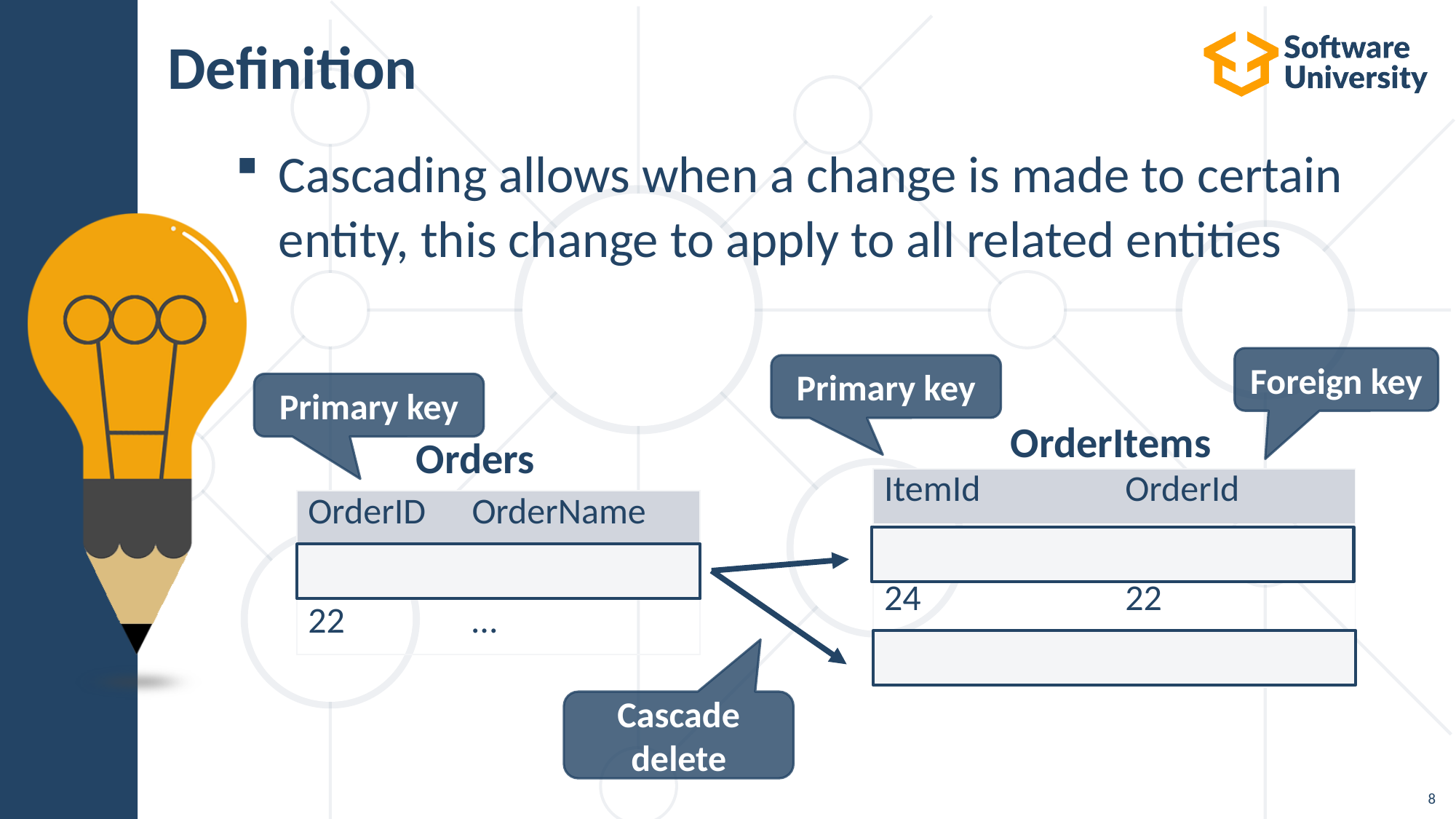

# Definition
Cascading allows when a change is made to certain
entity, this change to apply to all related entities

Foreign key
Primary key
Primary key
OrderItems
Orders
| ItemId | OrderId |
| --- | --- |
| 4 | 1 |
| 24 | 22 |
| 87 | 1 |
| OrderID | OrderName |
| --- | --- |
| 1 | … |
| 22 | … |

Cascade delete
8